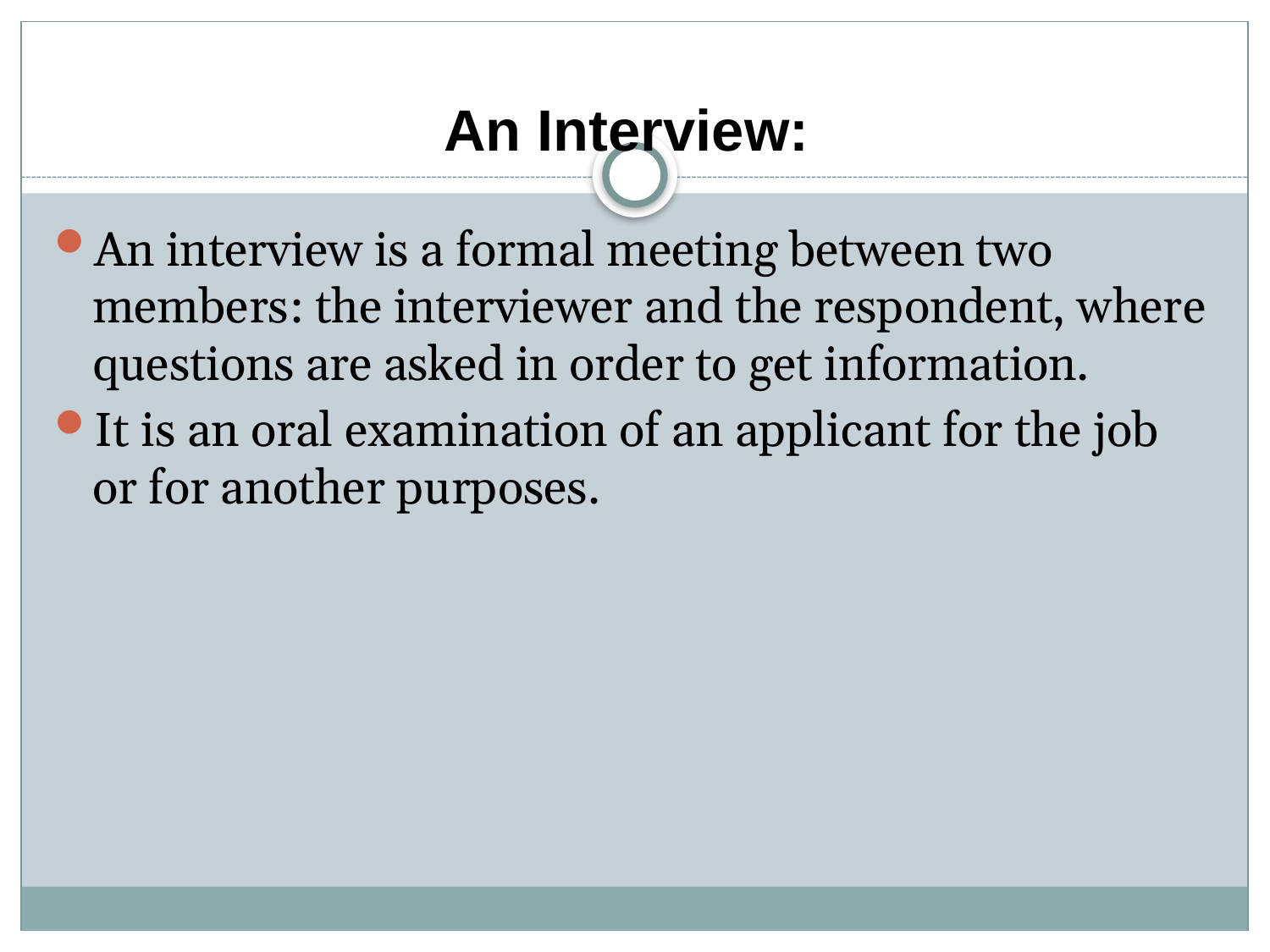

# An Interview:
An interview is a formal meeting between two members: the interviewer and the respondent, where questions are asked in order to get information.
It is an oral examination of an applicant for the job or for another purposes.